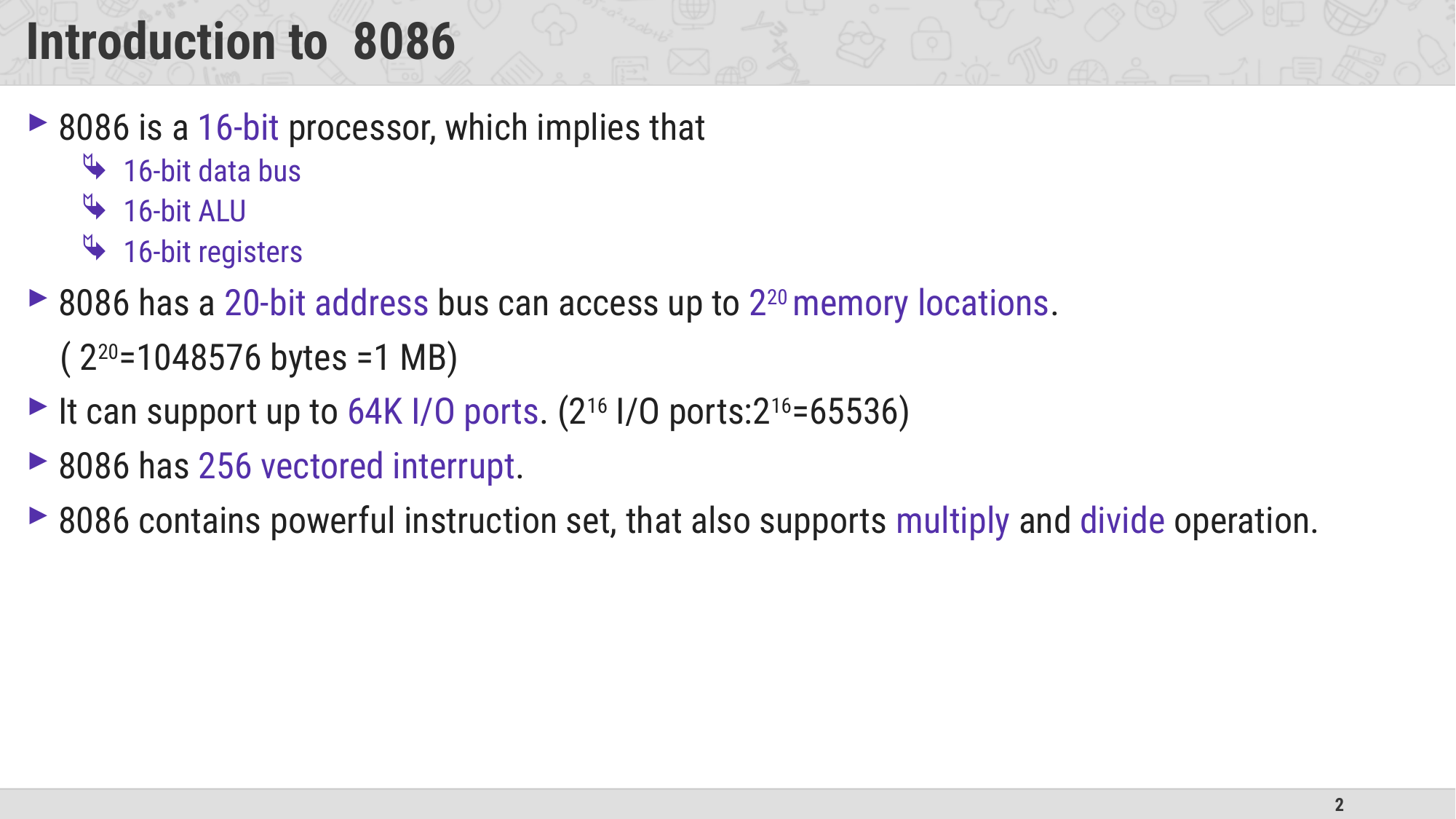

# Introduction to  8086
8086 is a 16-bit processor, which implies that
16-bit data bus
16-bit ALU
16-bit registers
8086 has a 20-bit address bus can access up to 220 memory locations.
    ( 220=1048576 bytes =1 MB)
It can support up to 64K I/O ports. (216 I/O ports:216=65536)
8086 has 256 vectored interrupt.
8086 contains powerful instruction set, that also supports multiply and divide operation.